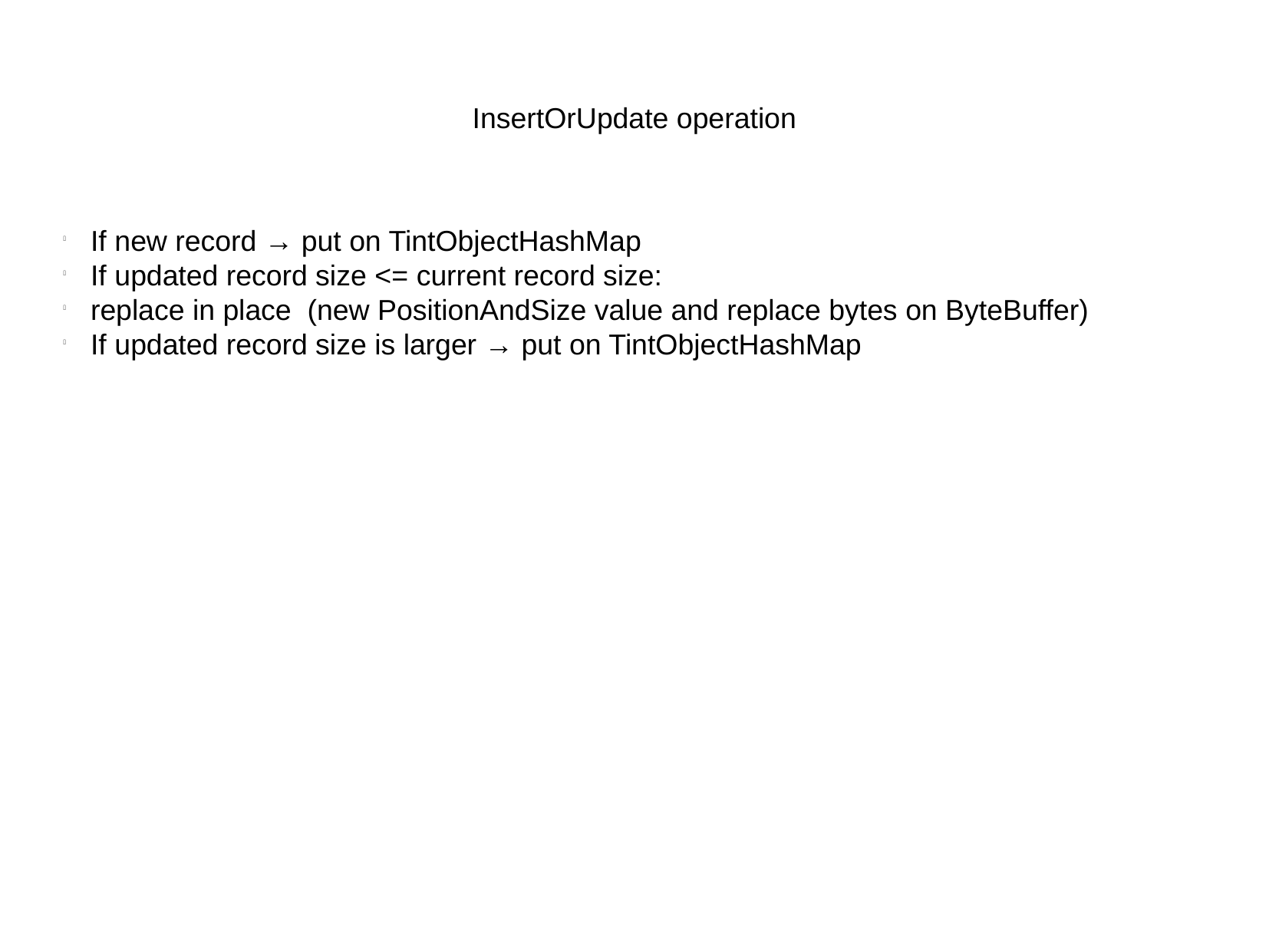

InsertOrUpdate operation
If new record → put on TintObjectHashMap
If updated record size <= current record size:
replace in place  (new PositionAndSize value and replace bytes on ByteBuffer)
If updated record size is larger → put on TintObjectHashMap